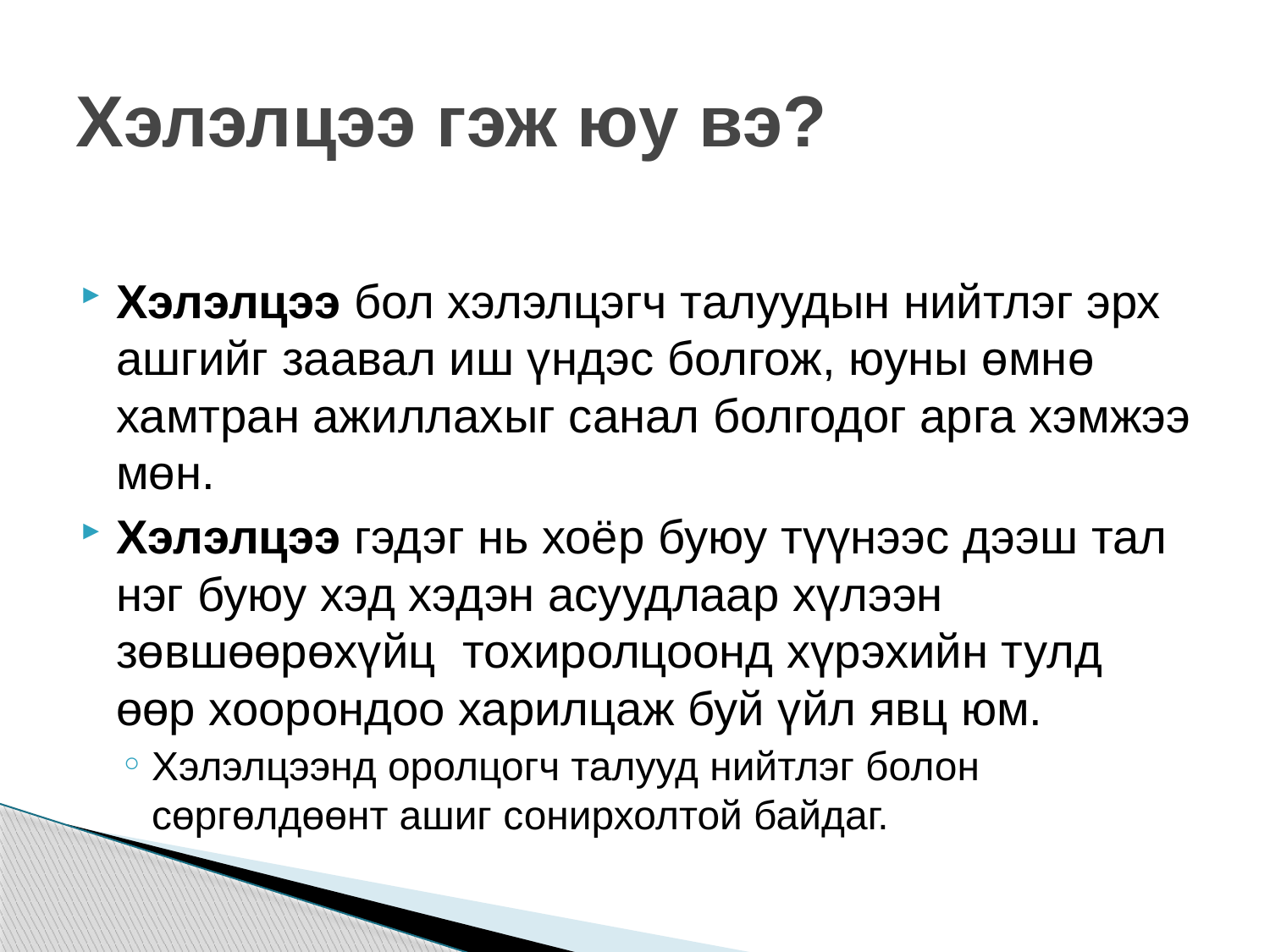

# Хэлэлцээ гэж юу вэ?
Хэлэлцээ бол хэлэлцэгч талуудын нийтлэг эрх ашгийг заавал иш үндэс болгож, юуны өмнө хамтран ажиллахыг санал болгодог арга хэмжээ мөн.
Хэлэлцээ гэдэг нь хоёр буюу түүнээс дээш тал нэг буюу хэд хэдэн асуудлаар хүлээн зөвшөөрөхүйц  тохиролцоонд хүрэхийн тулд өөр хоорондоо харилцаж буй үйл явц юм.
Хэлэлцээнд оролцогч талууд нийтлэг болон сөргөлдөөнт ашиг сонирхолтой байдаг.